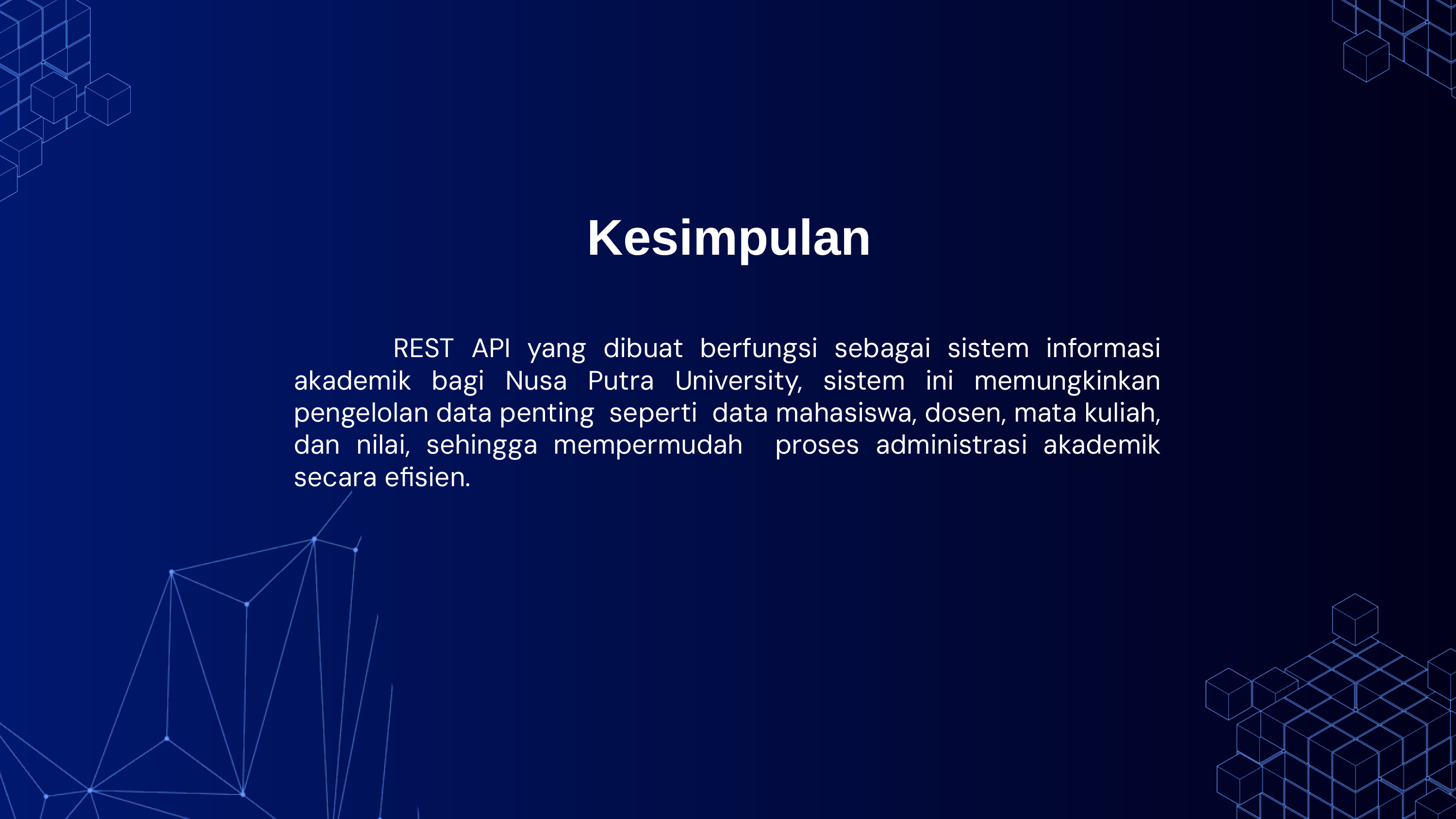

Kesimpulan
      REST API yang dibuat berfungsi sebagai sistem informasi akademik bagi Nusa Putra University, sistem ini memungkinkan pengelolan data penting  seperti  data mahasiswa, dosen, mata kuliah, dan nilai, sehingga mempermudah  proses administrasi akademik secara efisien.